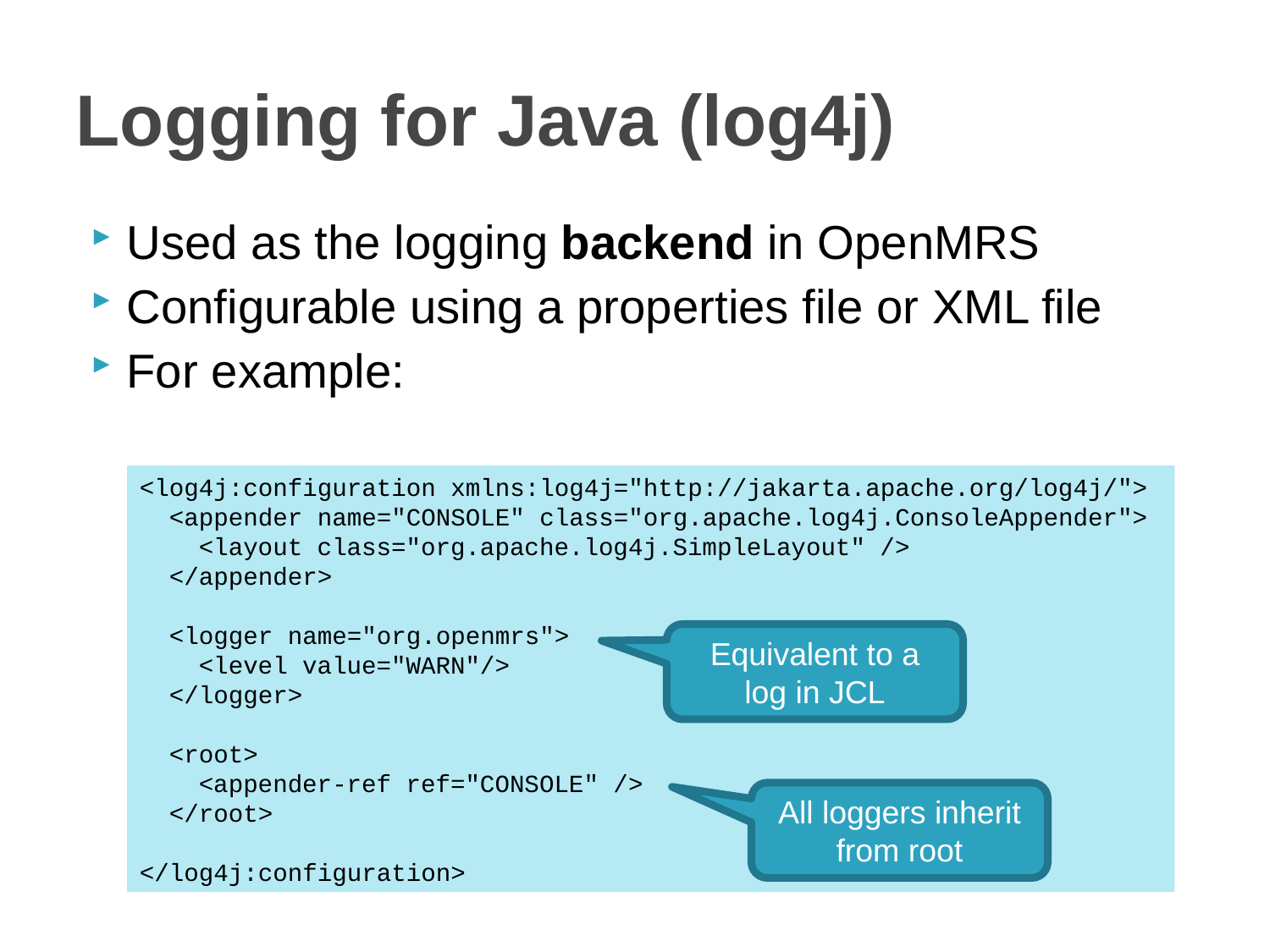

# Logging for Java (log4j)
Used as the logging backend in OpenMRS
Configurable using a properties file or XML file
For example:
<log4j:configuration xmlns:log4j="http://jakarta.apache.org/log4j/">
  <appender name="CONSOLE" class="org.apache.log4j.ConsoleAppender">
    <layout class="org.apache.log4j.SimpleLayout" />
  </appender>

  <logger name="org.openmrs">
    <level value="WARN"/>
  </logger>

  <root>
    <appender-ref ref="CONSOLE" />
  </root>

</log4j:configuration>
Equivalent to a
log in JCL
All loggers inherit from root